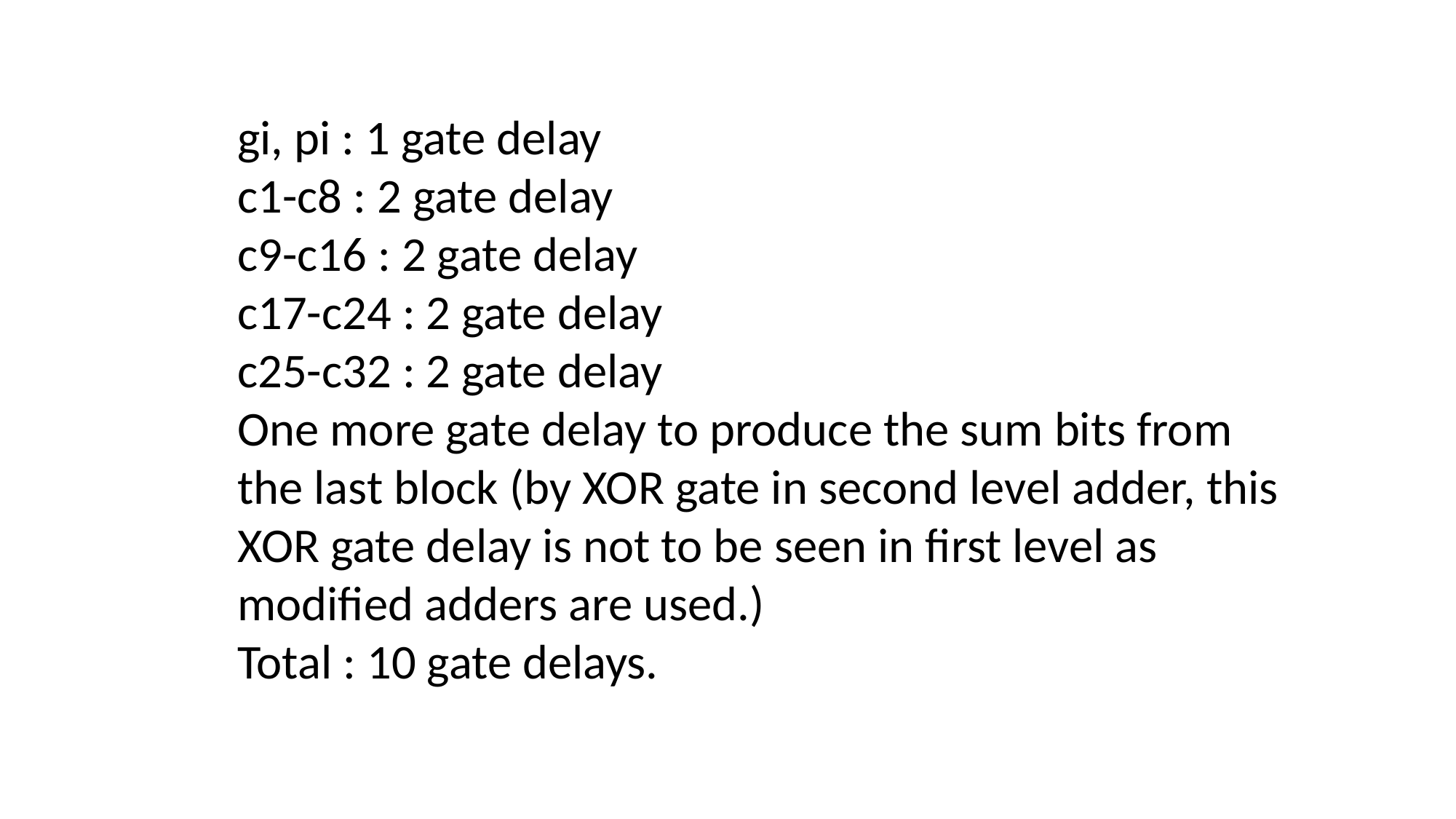

gi, pi : 1 gate delay
c1-c8 : 2 gate delay
c9-c16 : 2 gate delay
c17-c24 : 2 gate delay
c25-c32 : 2 gate delay
One more gate delay to produce the sum bits from the last block (by XOR gate in second level adder, this XOR gate delay is not to be seen in first level as modified adders are used.)
Total : 10 gate delays.